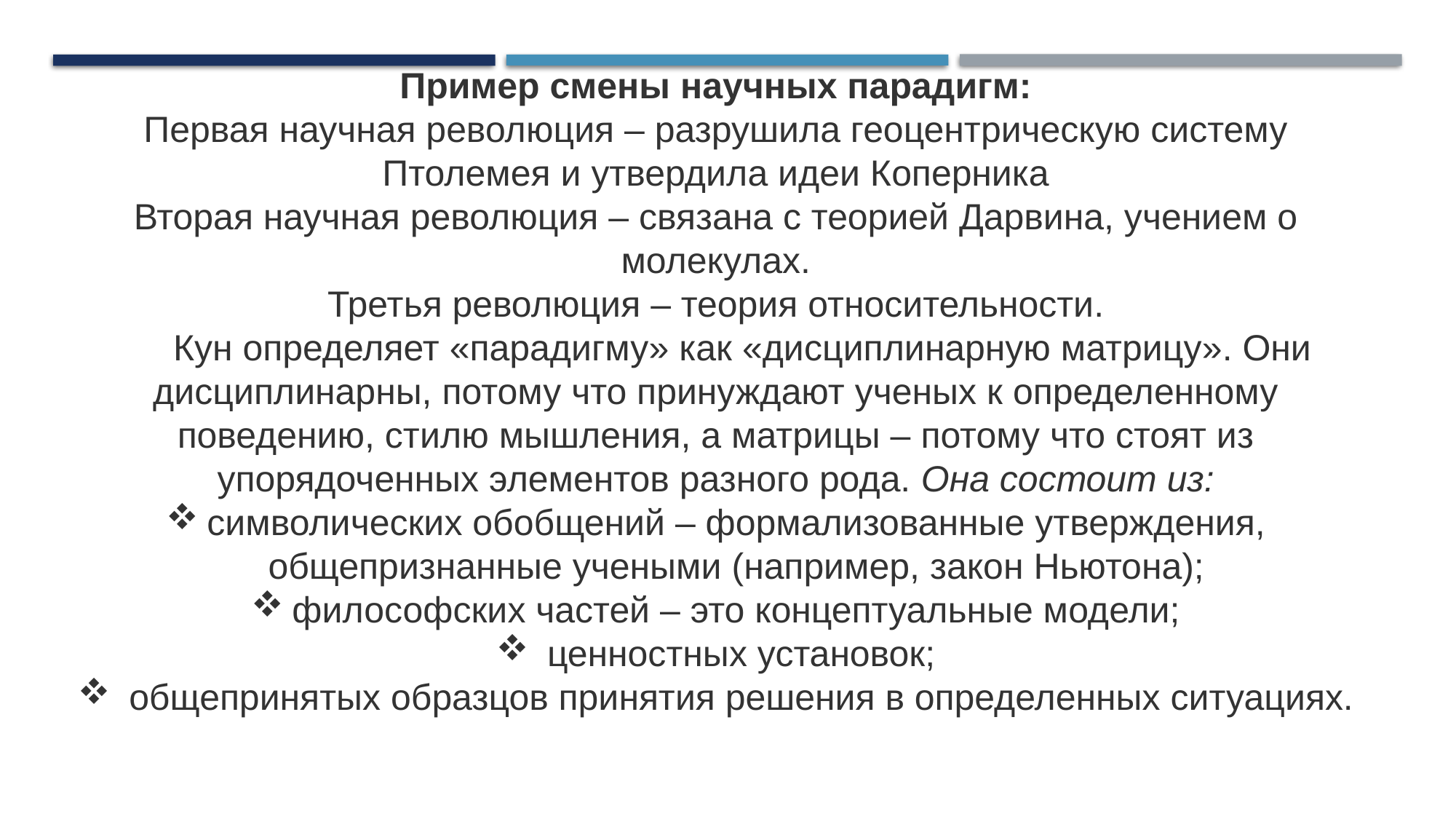

Пример смены научных парадигм:
Первая научная революция – разрушила геоцентрическую систему Птолемея и утвердила идеи Коперника
Вторая научная революция – связана с теорией Дарвина, учением о молекулах.
Третья революция – теория относительности.
Кун определяет «парадигму» как «дисциплинарную матрицу». Они дисциплинарны, потому что принуждают ученых к определенному поведению, стилю мышления, а матрицы – потому что стоят из упорядоченных элементов разного рода. Она состоит из:
символических обобщений – формализованные утверждения, общепризнанные учеными (например, закон Ньютона);
философских частей – это концептуальные модели;
 ценностных установок;
 общепринятых образцов принятия решения в определенных ситуациях.